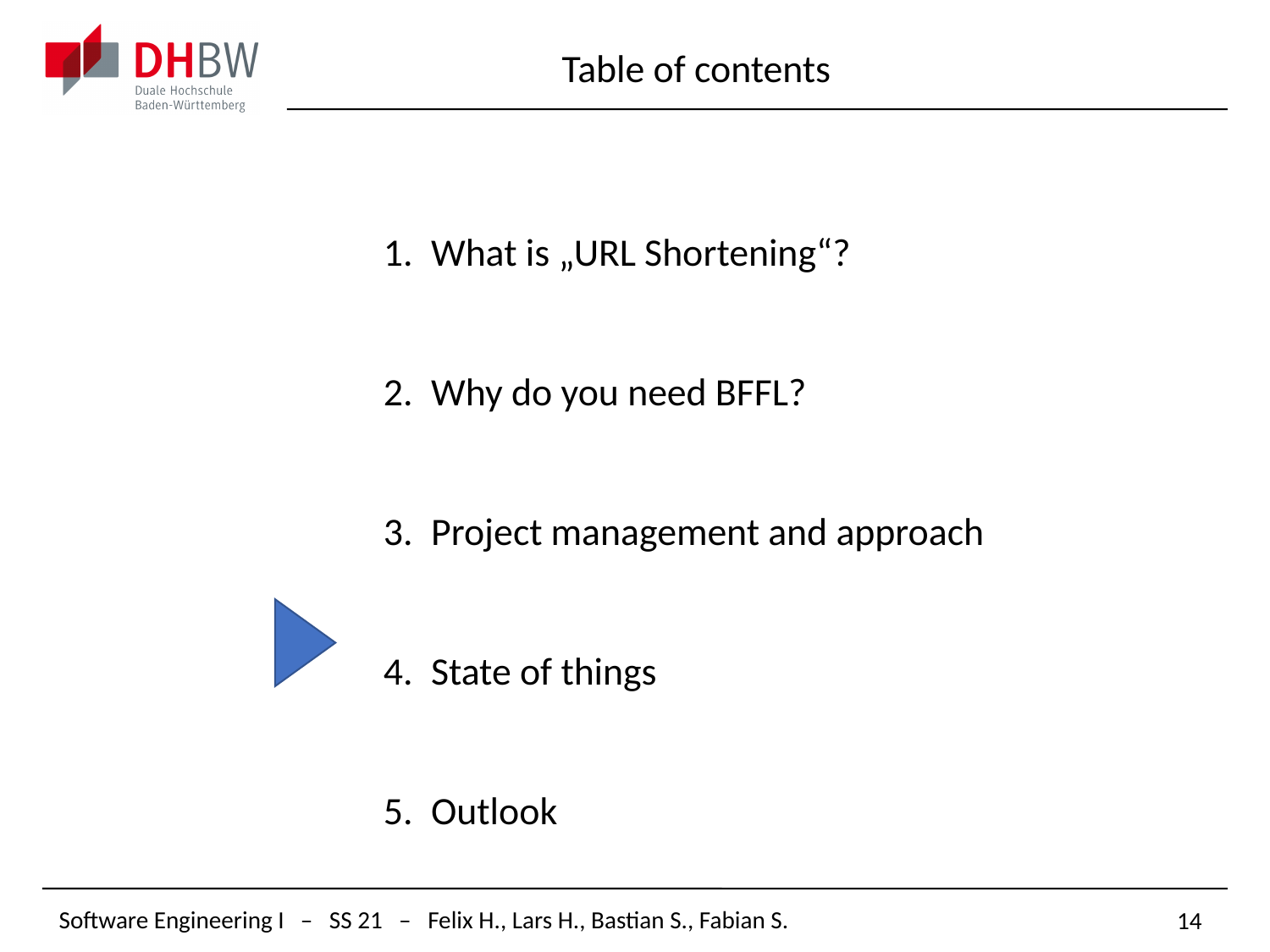

Table of contents
What is „URL Shortening“?
Why do you need BFFL?
Project management and approach
State of things
Outlook

14